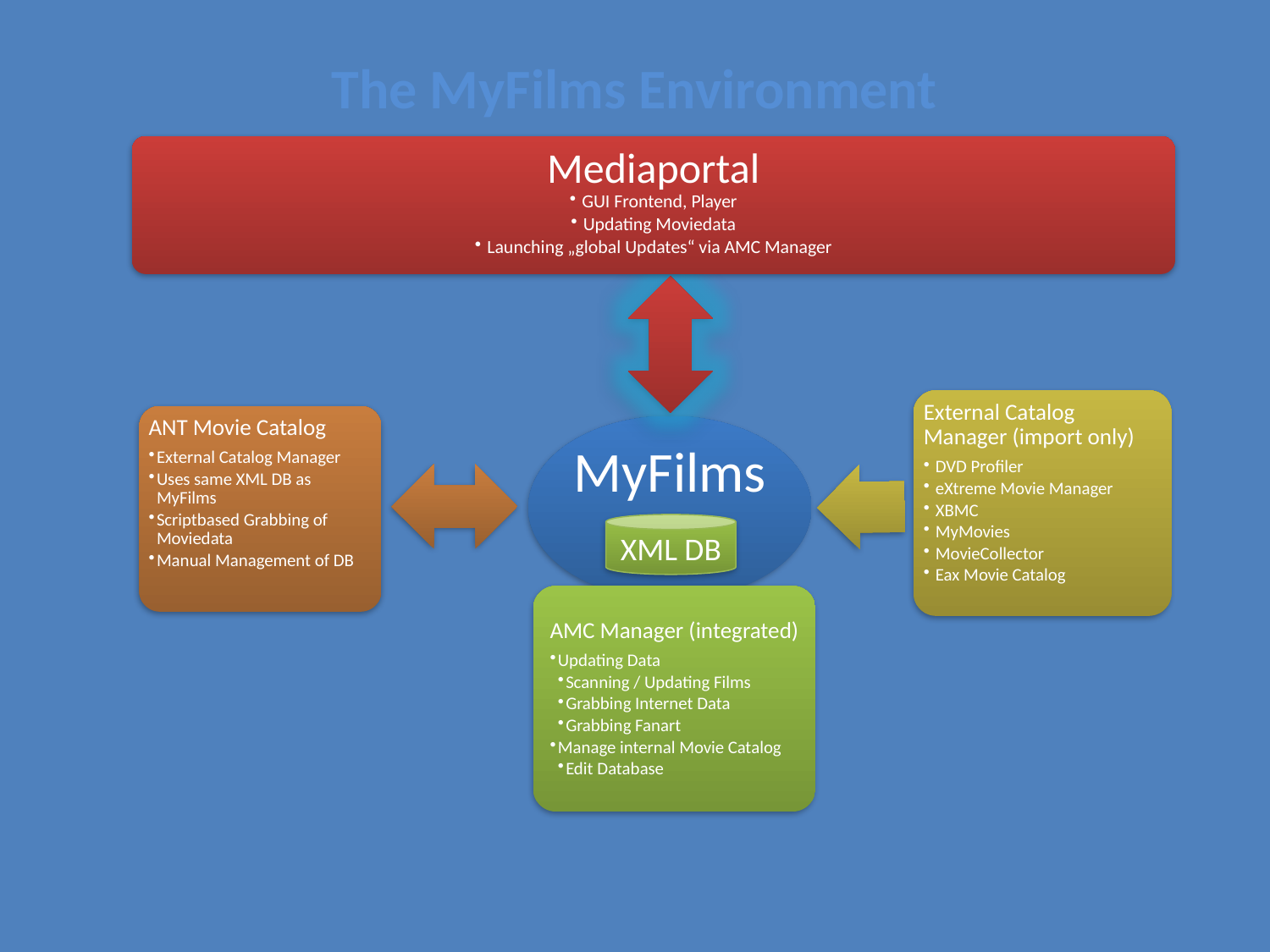

# The MyFilms Environment
MyFilms
Mediaportal
 GUI Frontend, Player
 Updating Moviedata
 Launching „global Updates“ via AMC Manager
ANT Movie Catalog
External Catalog Manager
Uses same XML DB as MyFilms
Scriptbased Grabbing of Moviedata
Manual Management of DB
External Catalog Manager (import only)
 DVD Profiler
 eXtreme Movie Manager
 XBMC
 MyMovies
 MovieCollector
 Eax Movie Catalog
AMC Manager (integrated)
Updating Data
Scanning / Updating Films
Grabbing Internet Data
Grabbing Fanart
Manage internal Movie Catalog
Edit Database
XML DB